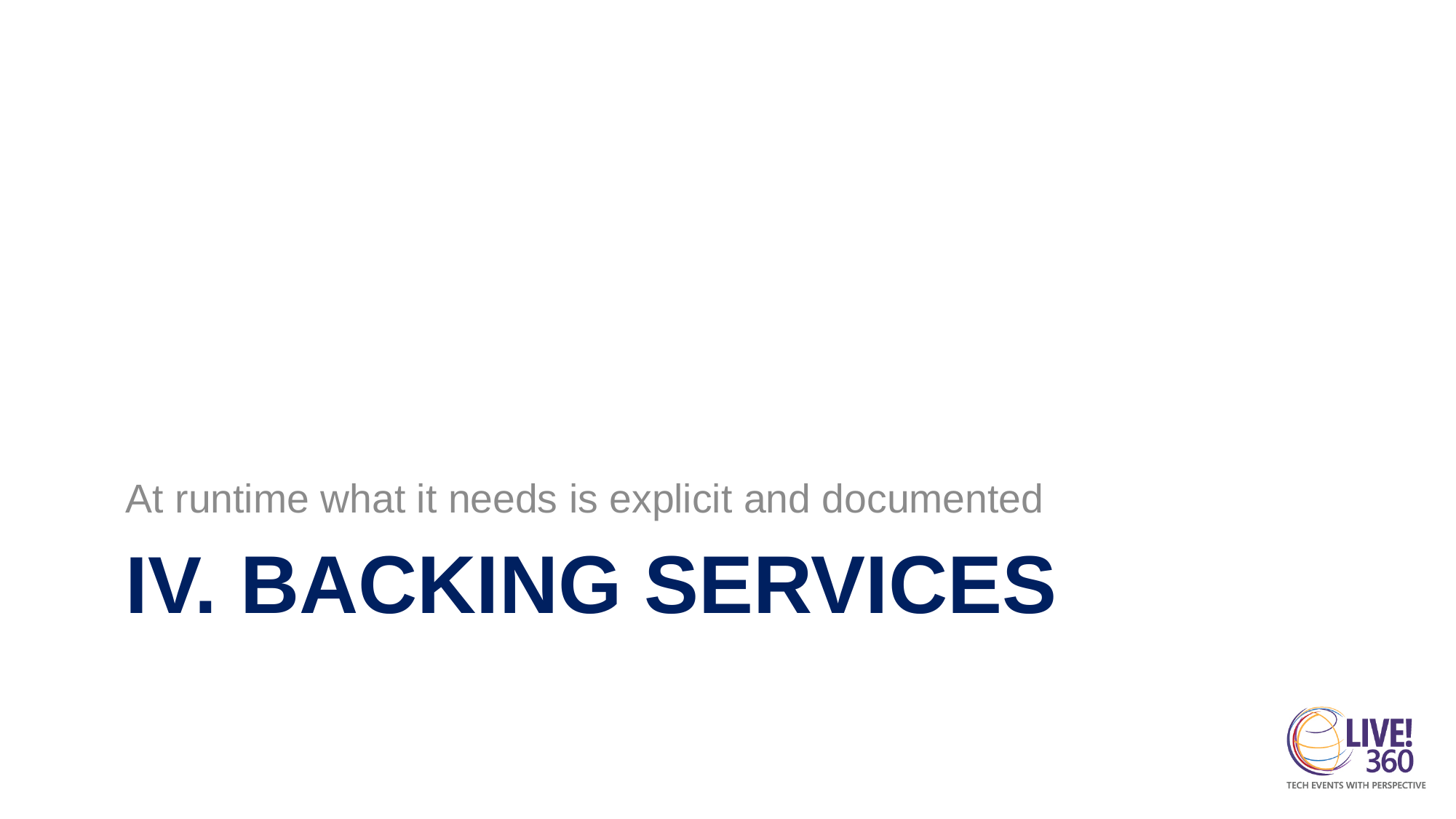

At runtime what it needs is explicit and documented
# IV. Backing services